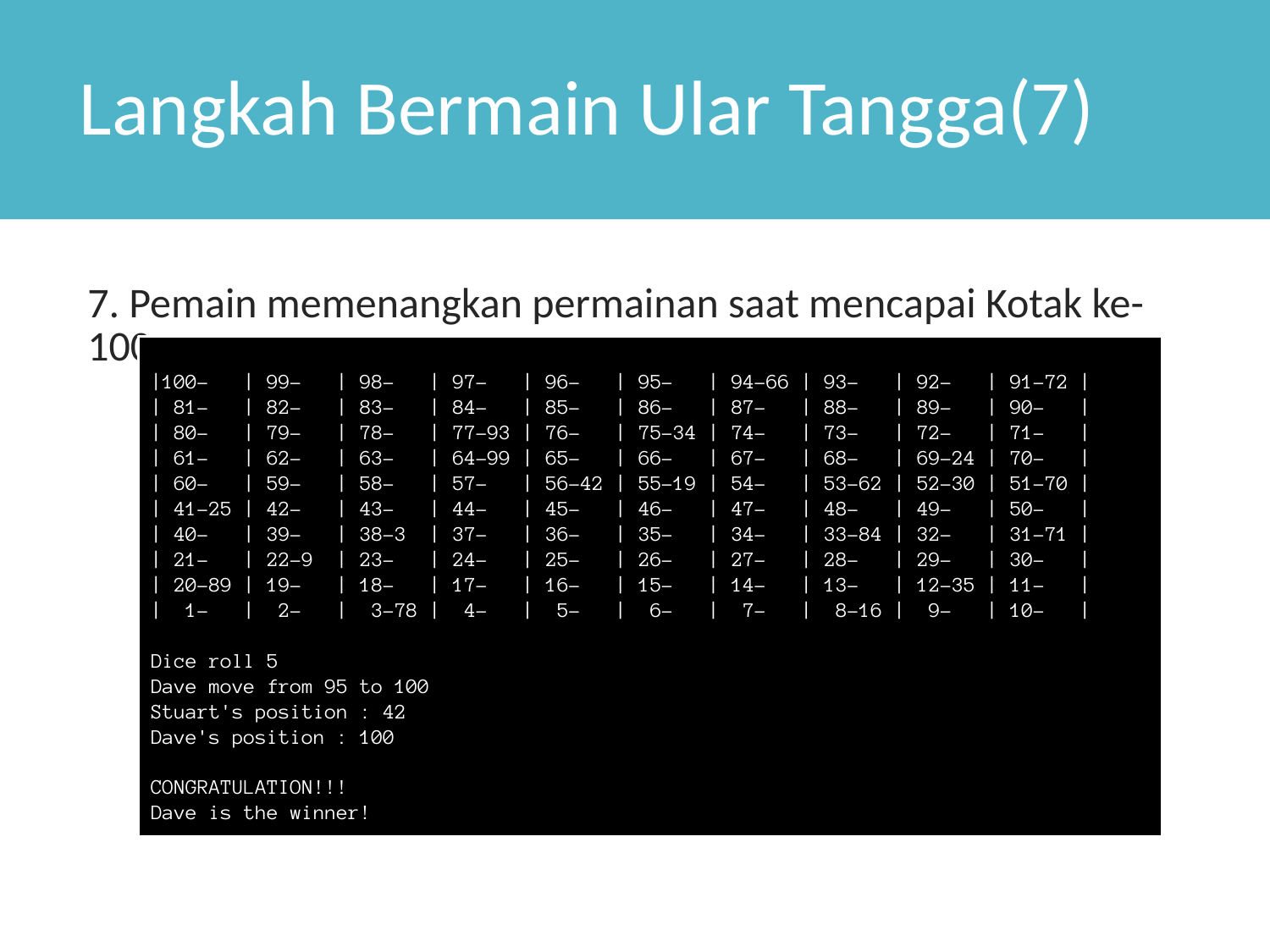

# Langkah Bermain Ular Tangga(7)
7. Pemain memenangkan permainan saat mencapai Kotak ke-100

|100-   | 99-   | 98-   | 97-   | 96-   | 95-   | 94-66 | 93-   | 92-   | 91-72 |
| 81-   | 82-   | 83-   | 84-   | 85-   | 86-   | 87-   | 88-   | 89-   | 90-   |
| 80-   | 79-   | 78-   | 77-93 | 76-   | 75-34 | 74-   | 73-   | 72-   | 71-   |
| 61-   | 62-   | 63-   | 64-99 | 65-   | 66-   | 67-   | 68-   | 69-24 | 70-   |
| 60-   | 59-   | 58-   | 57-   | 56-42 | 55-19 | 54-   | 53-62 | 52-30 | 51-70 |
| 41-25 | 42-   | 43-   | 44-   | 45-   | 46-   | 47-   | 48-   | 49-   | 50-   |
| 40-   | 39-   | 38-3  | 37-   | 36-   | 35-   | 34-   | 33-84 | 32-   | 31-71 |
| 21-   | 22-9  | 23-   | 24-   | 25-   | 26-   | 27-   | 28-   | 29-   | 30-   |
| 20-89 | 19-   | 18-   | 17-   | 16-   | 15-   | 14-   | 13-   | 12-35 | 11-   |
|  1-   |  2-   |  3-78 |  4-   |  5-   |  6-   |  7-   |  8-16 |  9-   | 10-   |

Dice roll 5
Dave move from 95 to 100
Stuart's position : 42
Dave's position : 100

CONGRATULATION!!!
Dave is the winner!